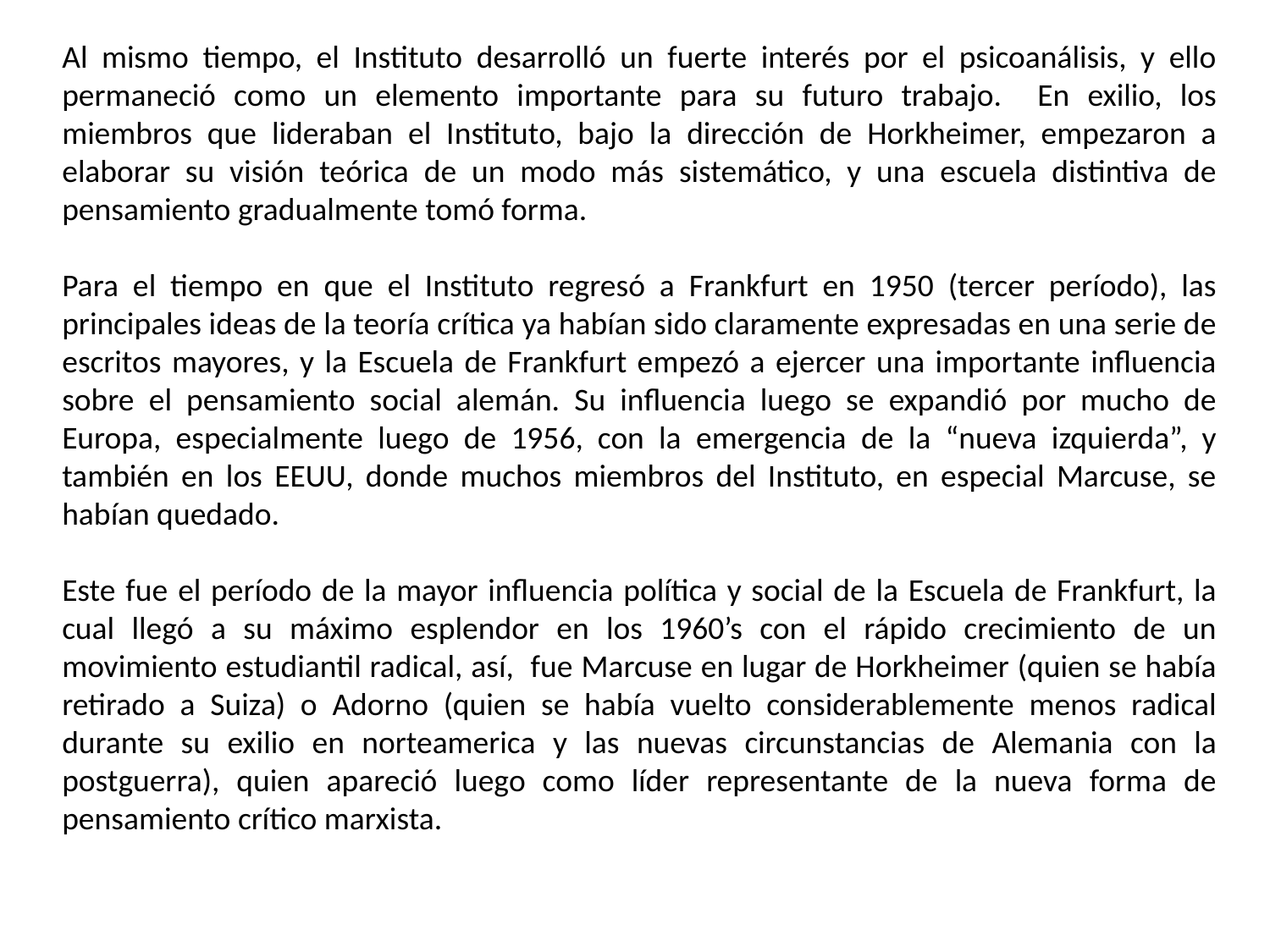

Al mismo tiempo, el Instituto desarrolló un fuerte interés por el psicoanálisis, y ello permaneció como un elemento importante para su futuro trabajo.  En exilio, los miembros que lideraban el Instituto, bajo la dirección de Horkheimer, empezaron a elaborar su visión teórica de un modo más sistemático, y una escuela distintiva de pensamiento gradualmente tomó forma.

Para el tiempo en que el Instituto regresó a Frankfurt en 1950 (tercer período), las principales ideas de la teoría crítica ya habían sido claramente expresadas en una serie de escritos mayores, y la Escuela de Frankfurt empezó a ejercer una importante influencia sobre el pensamiento social alemán. Su influencia luego se expandió por mucho de Europa, especialmente luego de 1956, con la emergencia de la “nueva izquierda”, y también en los EEUU, donde muchos miembros del Instituto, en especial Marcuse, se habían quedado.

Este fue el período de la mayor influencia política y social de la Escuela de Frankfurt, la cual llegó a su máximo esplendor en los 1960’s con el rápido crecimiento de un movimiento estudiantil radical, así,  fue Marcuse en lugar de Horkheimer (quien se había retirado a Suiza) o Adorno (quien se había vuelto considerablemente menos radical durante su exilio en norteamerica y las nuevas circunstancias de Alemania con la postguerra), quien apareció luego como líder representante de la nueva forma de pensamiento crítico marxista.